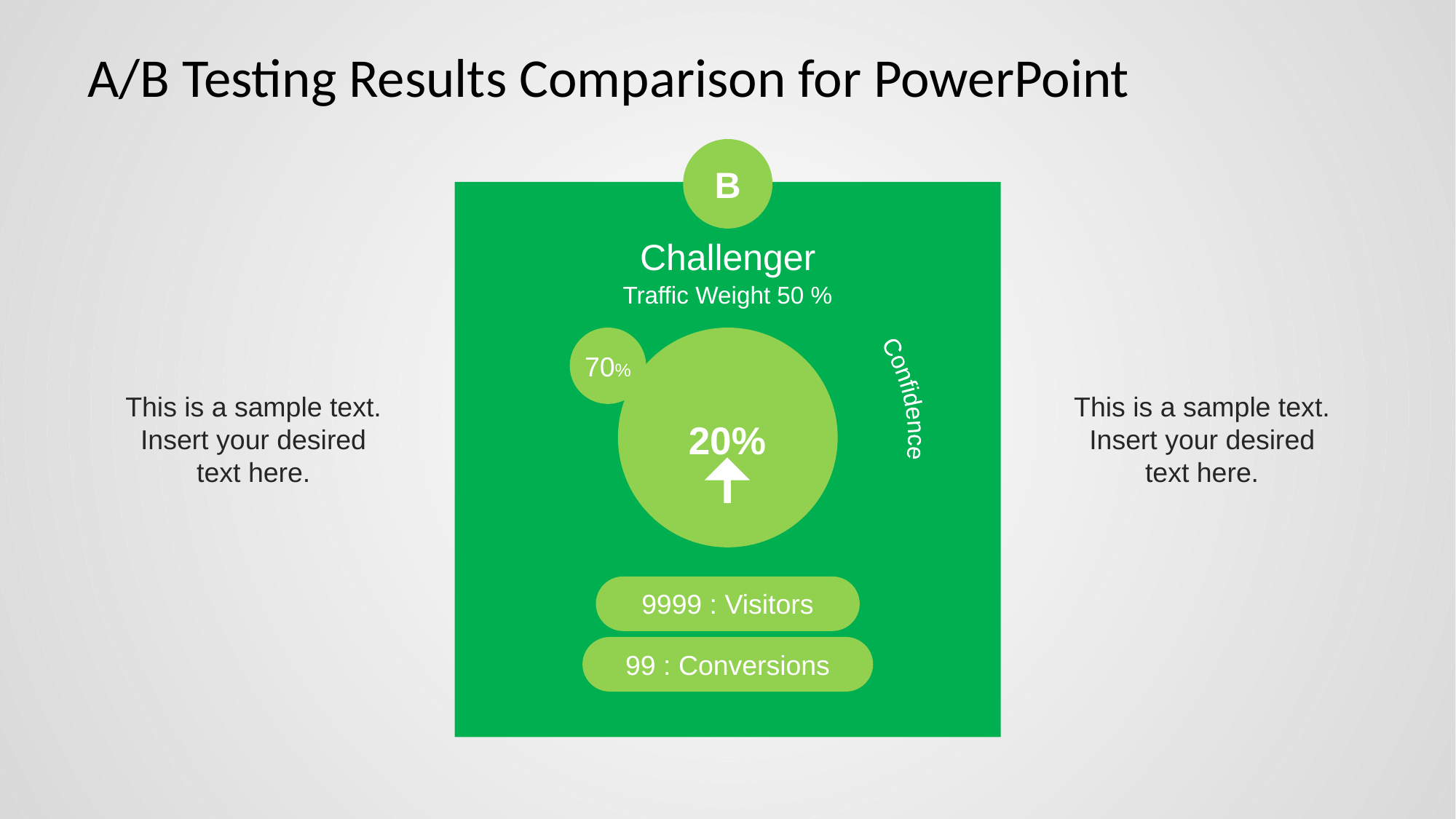

# A/B Testing Results Comparison for PowerPoint
B

Challenger
Confidence
Traffic Weight 50 %
70%

20%

9999 : Visitors

99 : Conversions
This is a sample text.
Insert your desired text here.
This is a sample text.
Insert your desired text here.